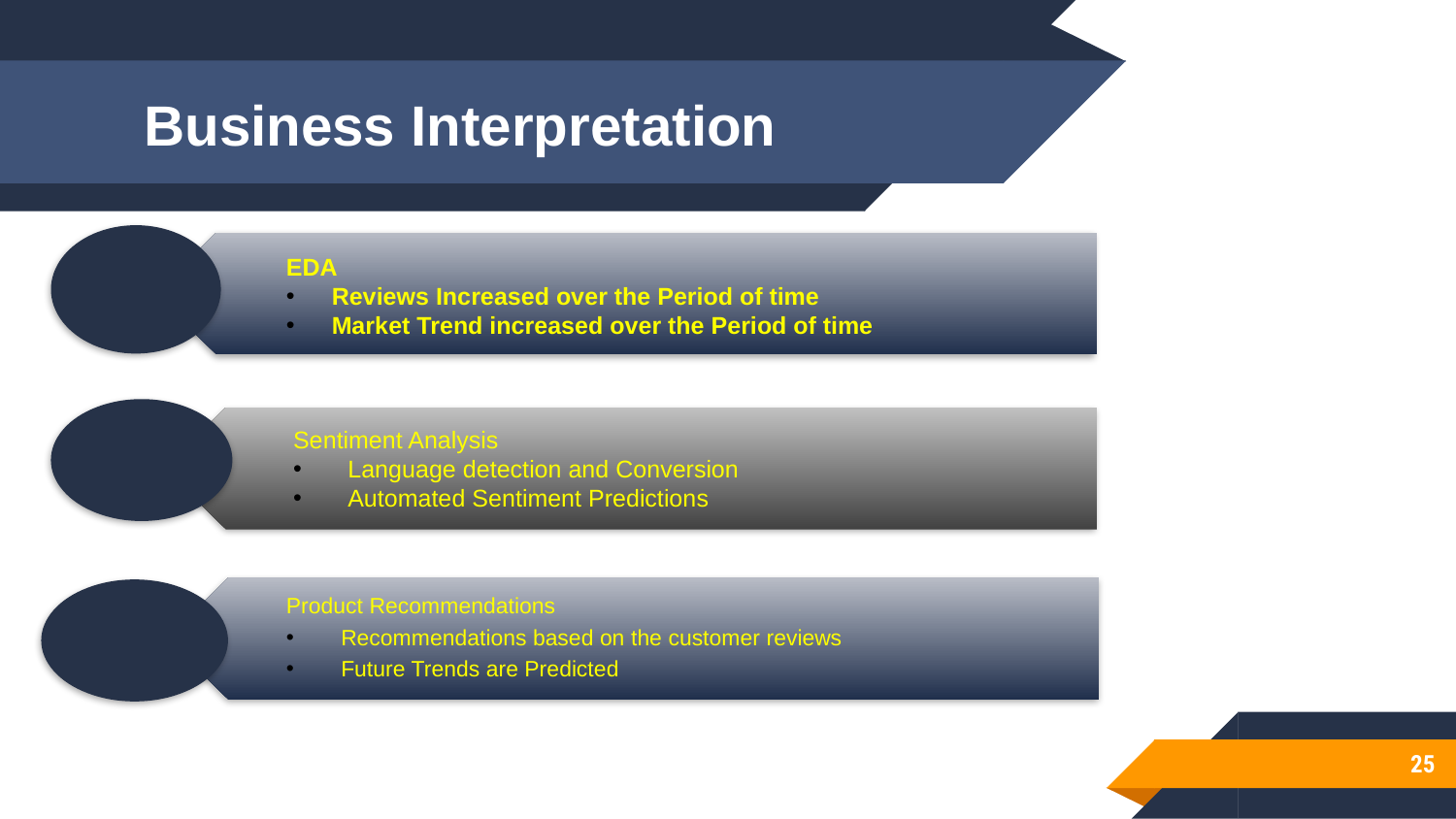

# Business Interpretation

EDA
Reviews Increased over the Period of time
Market Trend increased over the Period of time

Sentiment Analysis
Language detection and Conversion
Automated Sentiment Predictions

Product Recommendations
Recommendations based on the customer reviews
Future Trends are Predicted

25